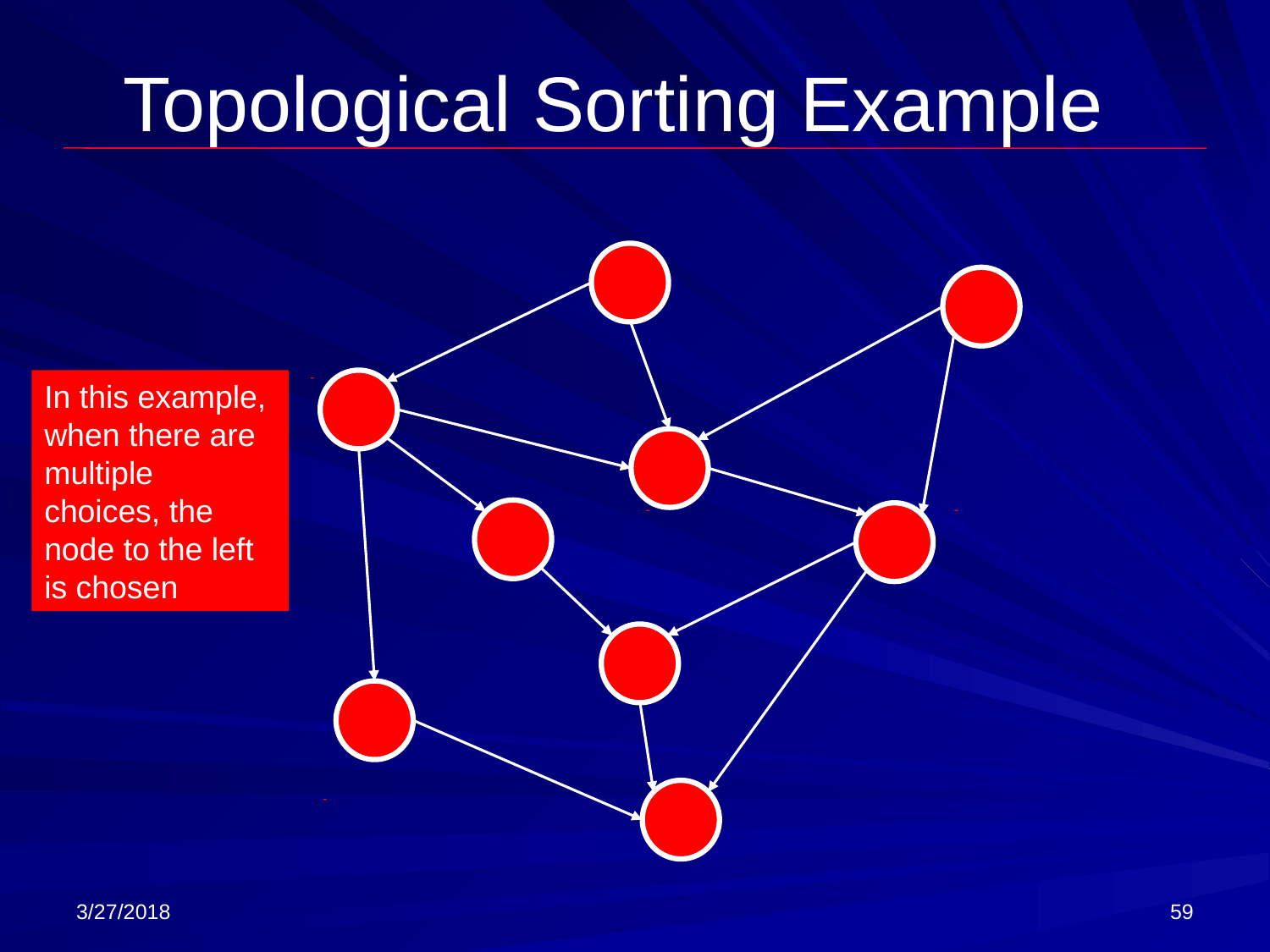

# Topological Sorting Example

In this example, when there are multiple choices, the node to the left is chosen

3/27/2018
59